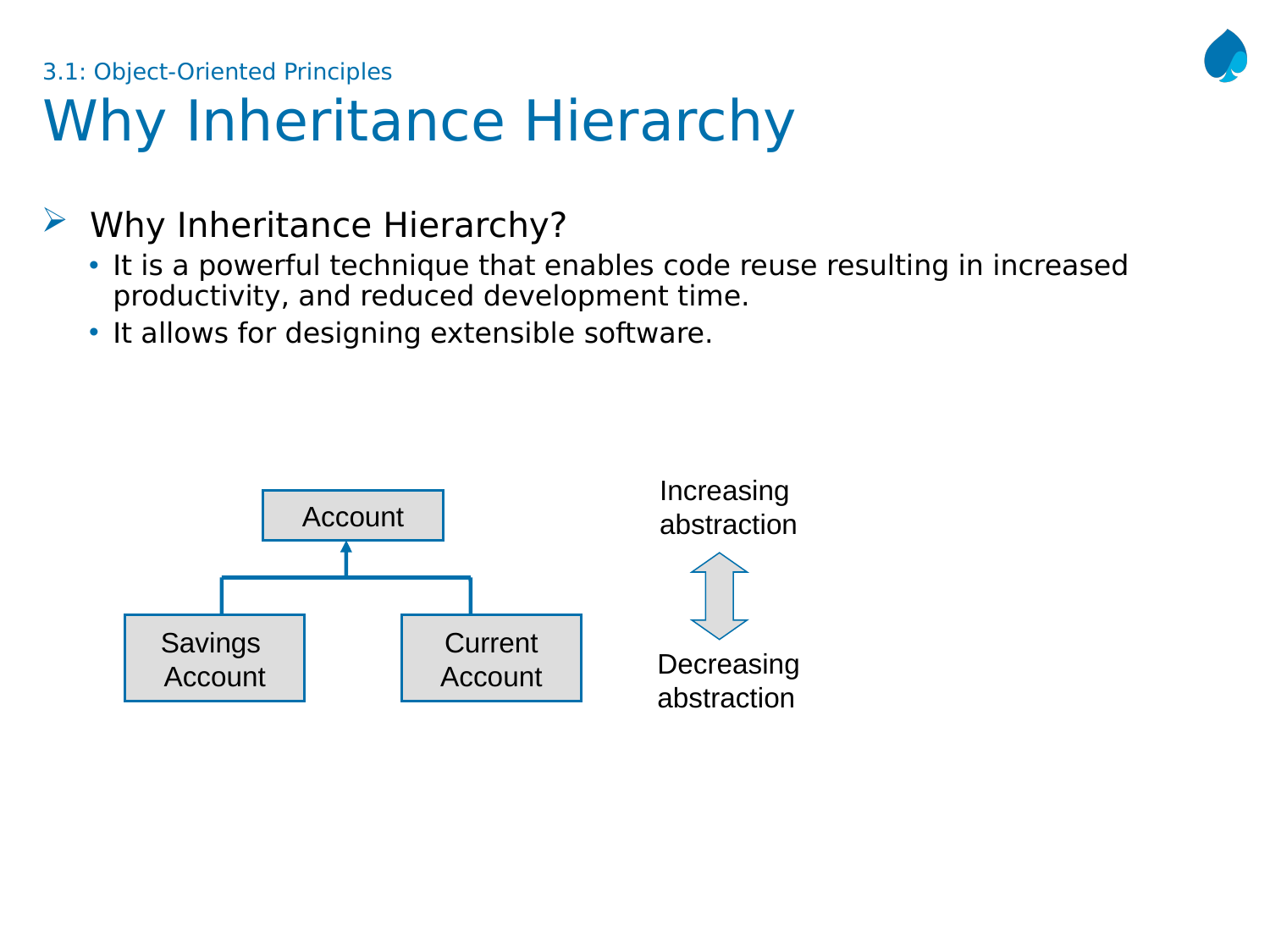

# 3.1: Object-Oriented Principles Why Inheritance Hierarchy
Why Inheritance Hierarchy?
It is a powerful technique that enables code reuse resulting in increased productivity, and reduced development time.
It allows for designing extensible software.

Increasing
abstraction
Account

Savings
Account
Current
Account

Decreasing
abstraction